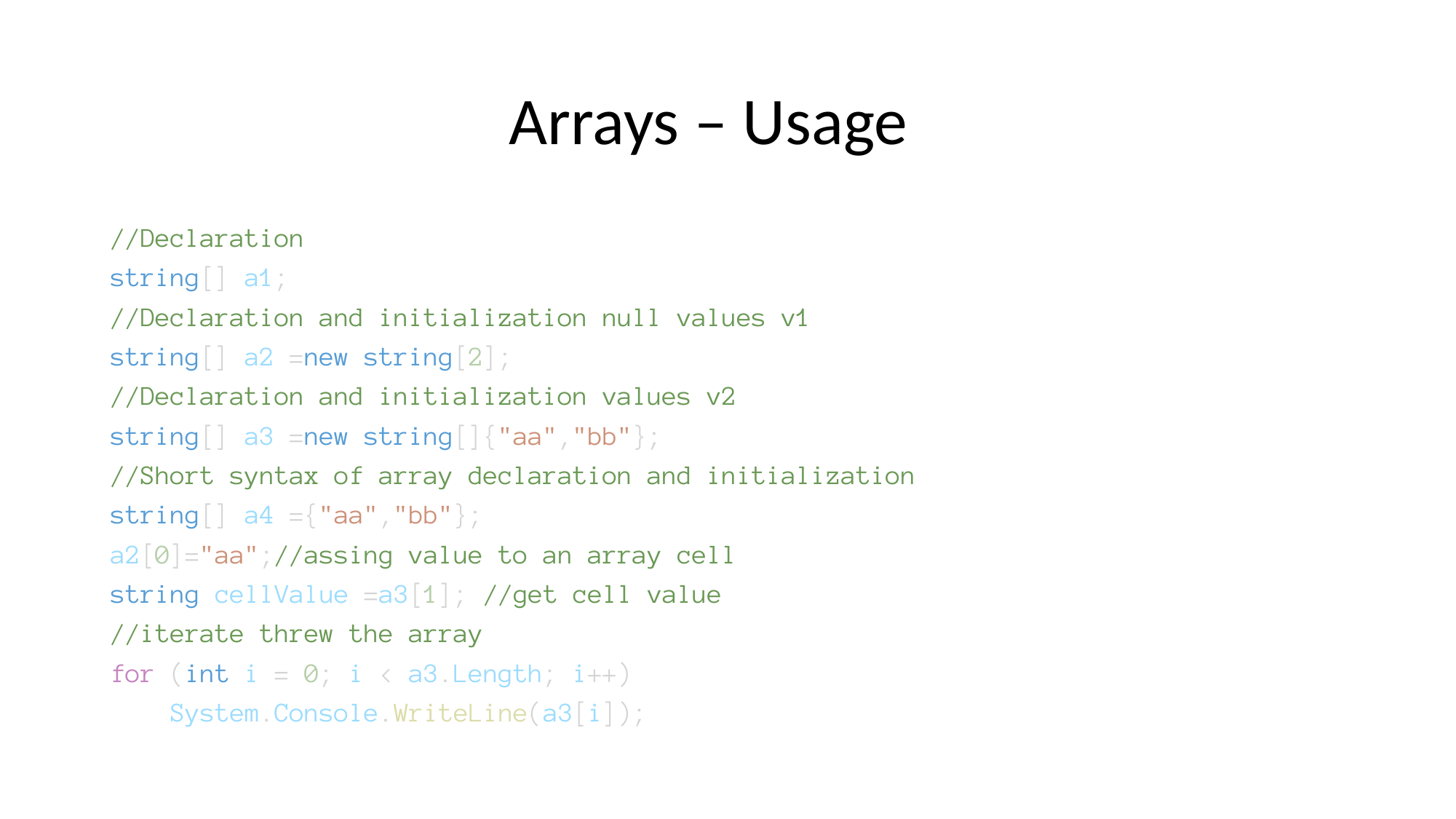

# Arrays – Usage
//Declaration
string[] a1;
//Declaration and initialization null values v1
string[] a2 =new string[2];
//Declaration and initialization values v2
string[] a3 =new string[]{"aa","bb"};
//Short syntax of array declaration and initialization
string[] a4 ={"aa","bb"};
a2[0]="aa";//assing value to an array cell
string cellValue =a3[1]; //get cell value
//iterate threw the array
for (int i = 0; i < a3.Length; i++)
    System.Console.WriteLine(a3[i]);